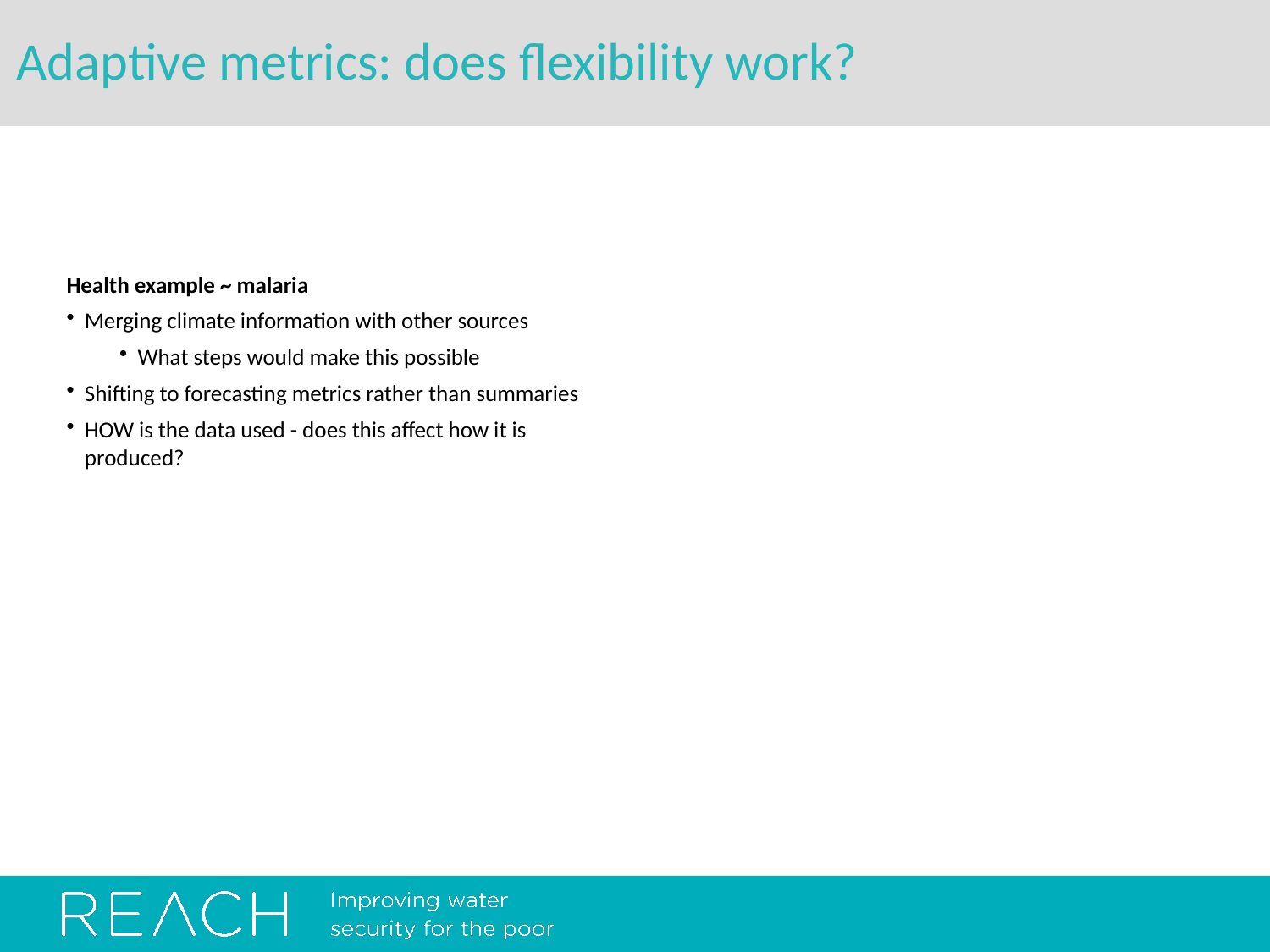

# Adaptive metrics: does flexibility work?
Health example ~ malaria
Merging climate information with other sources
What steps would make this possible
Shifting to forecasting metrics rather than summaries
HOW is the data used - does this affect how it is produced?